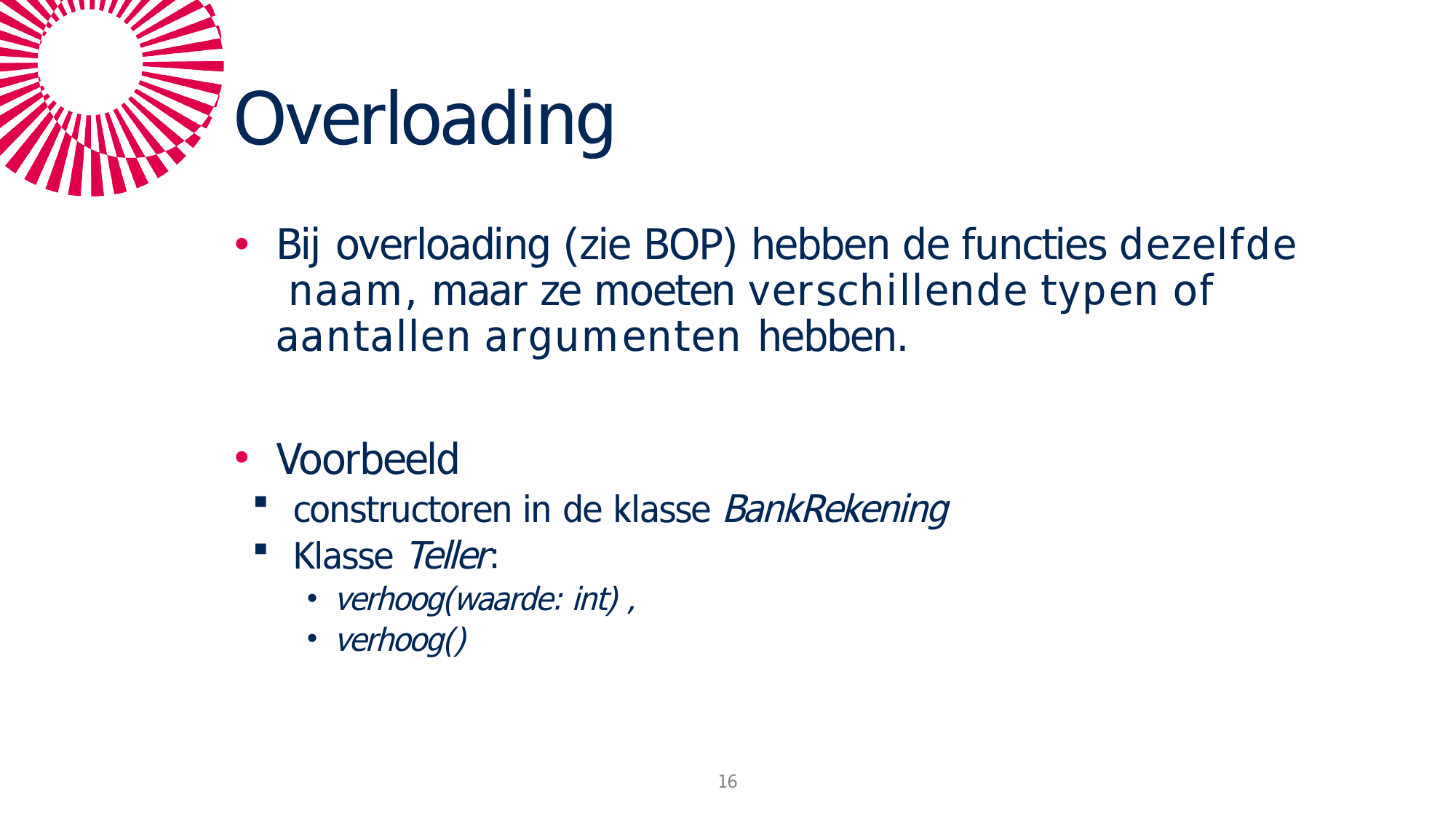

# Overloading
Bij overloading (zie BOP) hebben de functies dezelfde  naam, maar ze moeten verschillende typen of  aantallen argumenten hebben.

Voorbeeld
constructoren in de klasse BankRekening
Klasse Teller:
verhoog(waarde: int) ,
verhoog()
16